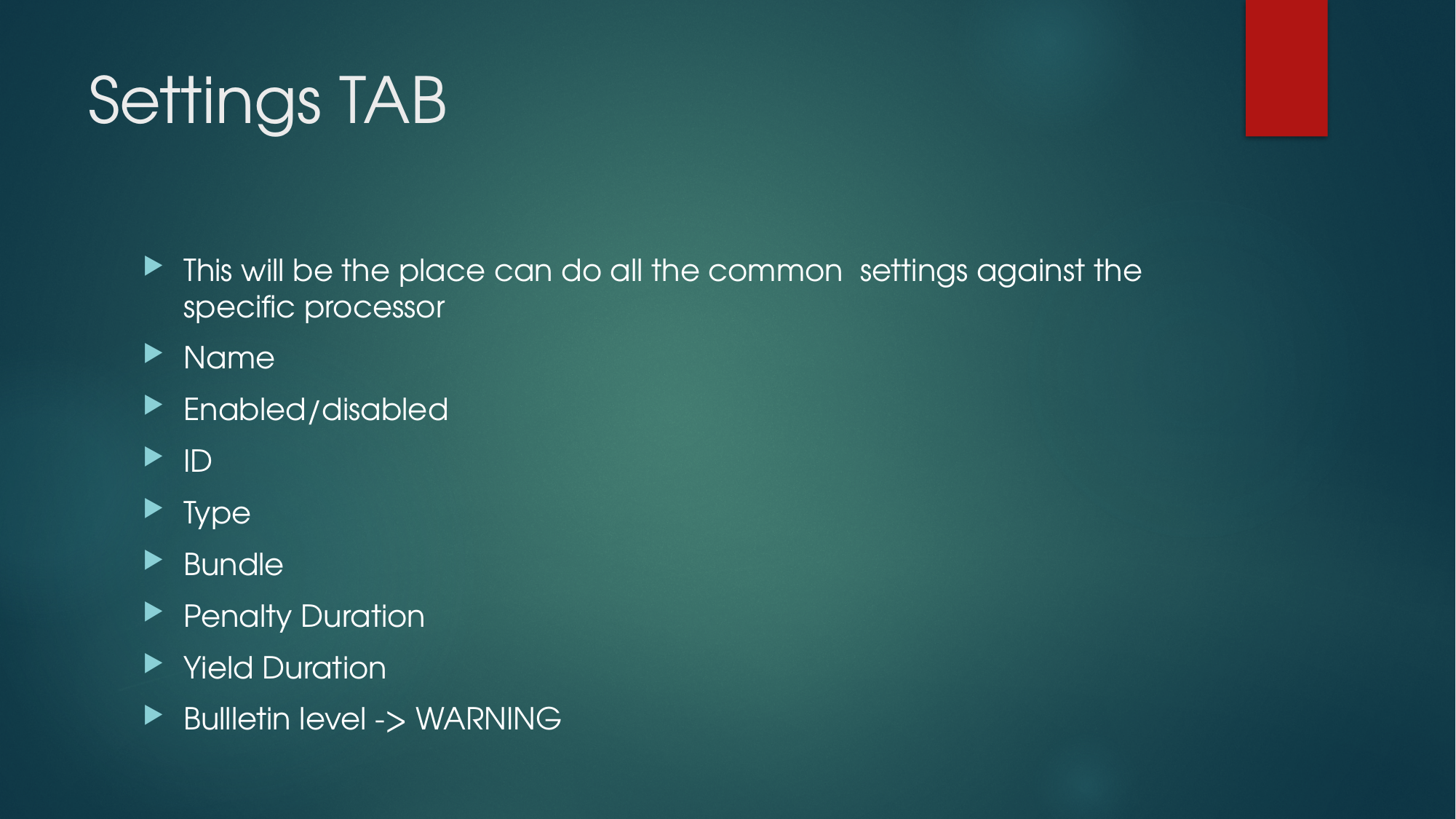

# Settings TAB
This will be the place can do all the common  settings against the specific processor
Name
Enabled/disabled
ID
Type
Bundle
Penalty Duration
Yield Duration
Bullletin level -> WARNING